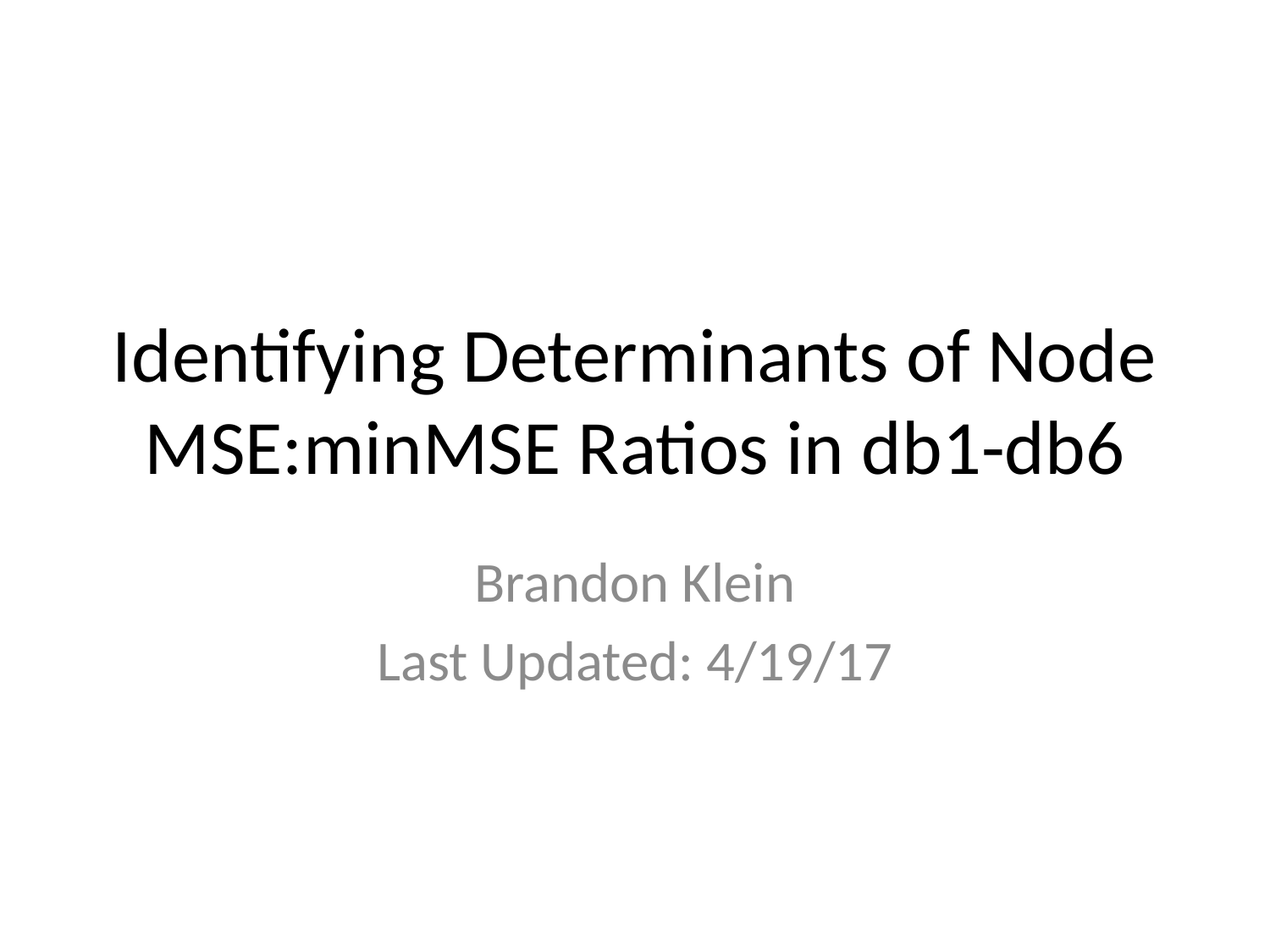

# Identifying Determinants of Node MSE:minMSE Ratios in db1-db6
Brandon Klein
Last Updated: 4/19/17